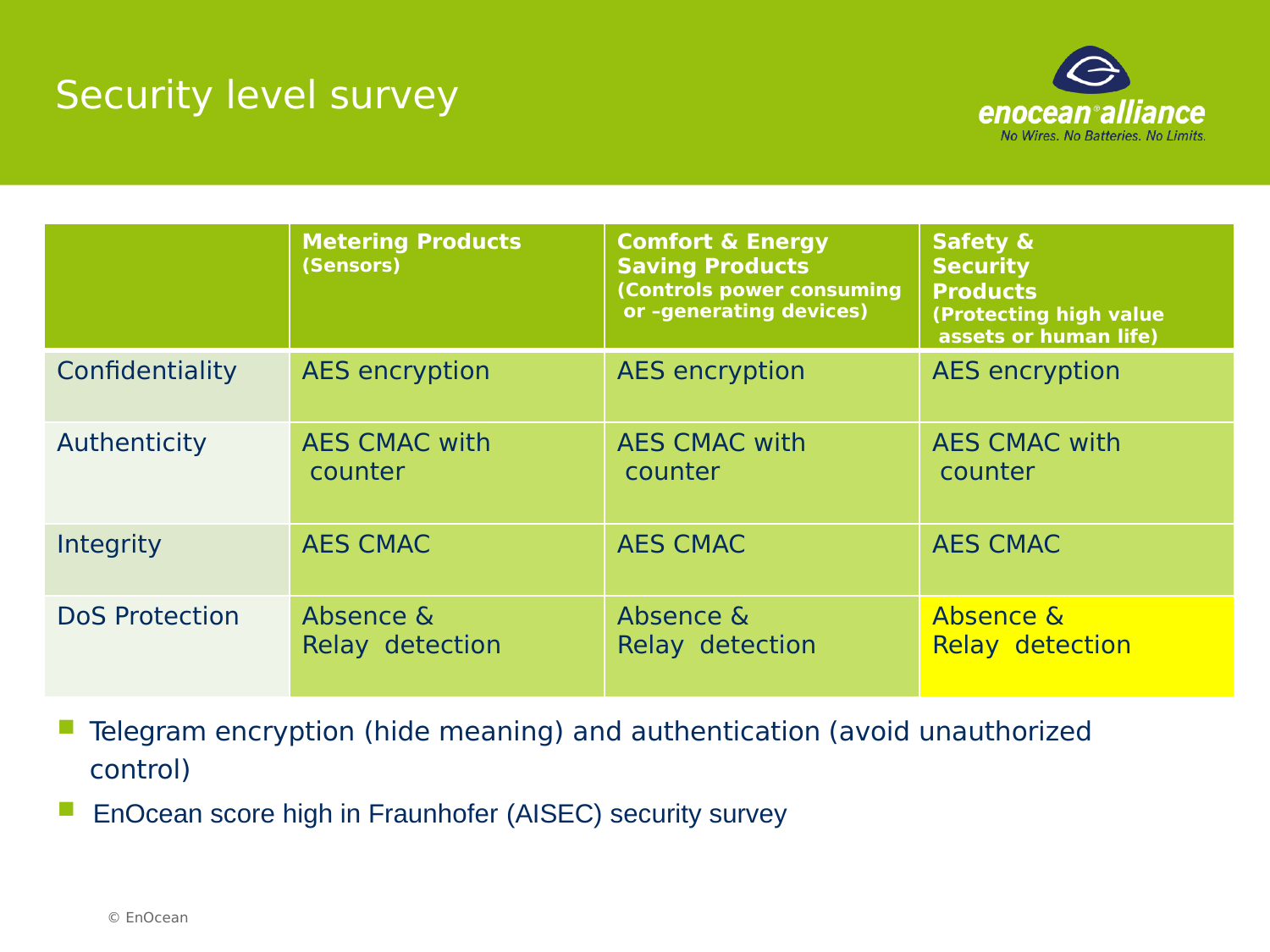

# Security level survey
|  | Metering Products (Sensors) | Comfort & Energy Saving Products (Controls power consuming or –generating devices) | Safety & Security Products (Protecting high value assets or human life) |
| --- | --- | --- | --- |
| Confidentiality | AES encryption | AES encryption | AES encryption |
| Authenticity | AES CMAC with counter | AES CMAC with counter | AES CMAC with counter |
| Integrity | AES CMAC | AES CMAC | AES CMAC |
| DoS Protection | Absence & Relay detection | Absence & Relay detection | Absence & Relay detection |
Page 17
Telegram encryption (hide meaning) and authentication (avoid unauthorized  control)
EnOcean score high in Fraunhofer (AISEC) security survey
© EnOcean